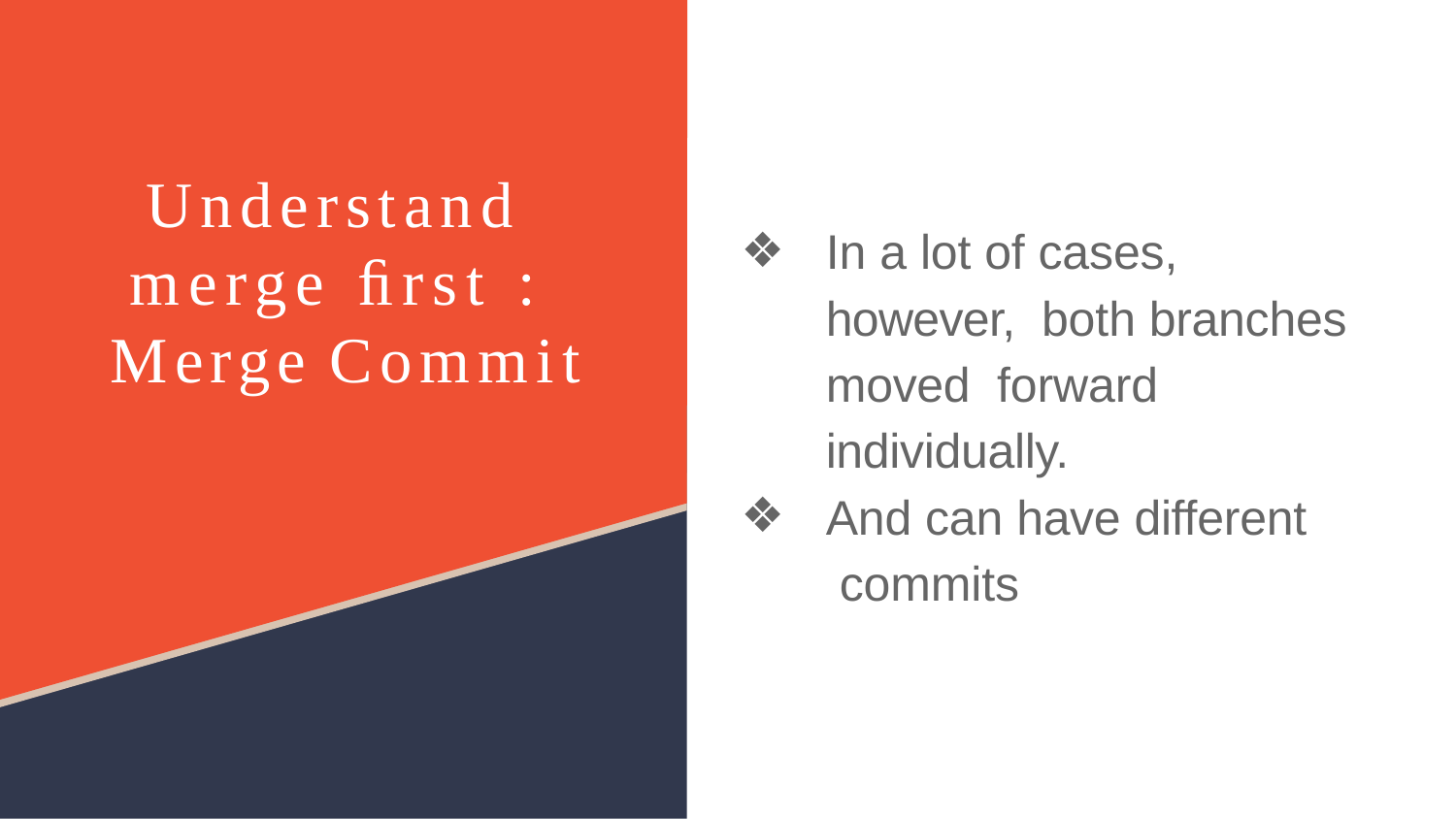

# Understand  merge ﬁrst :  Merge Commit
In a lot of cases, however,  both branches moved  forward individually.
And can have different  commits